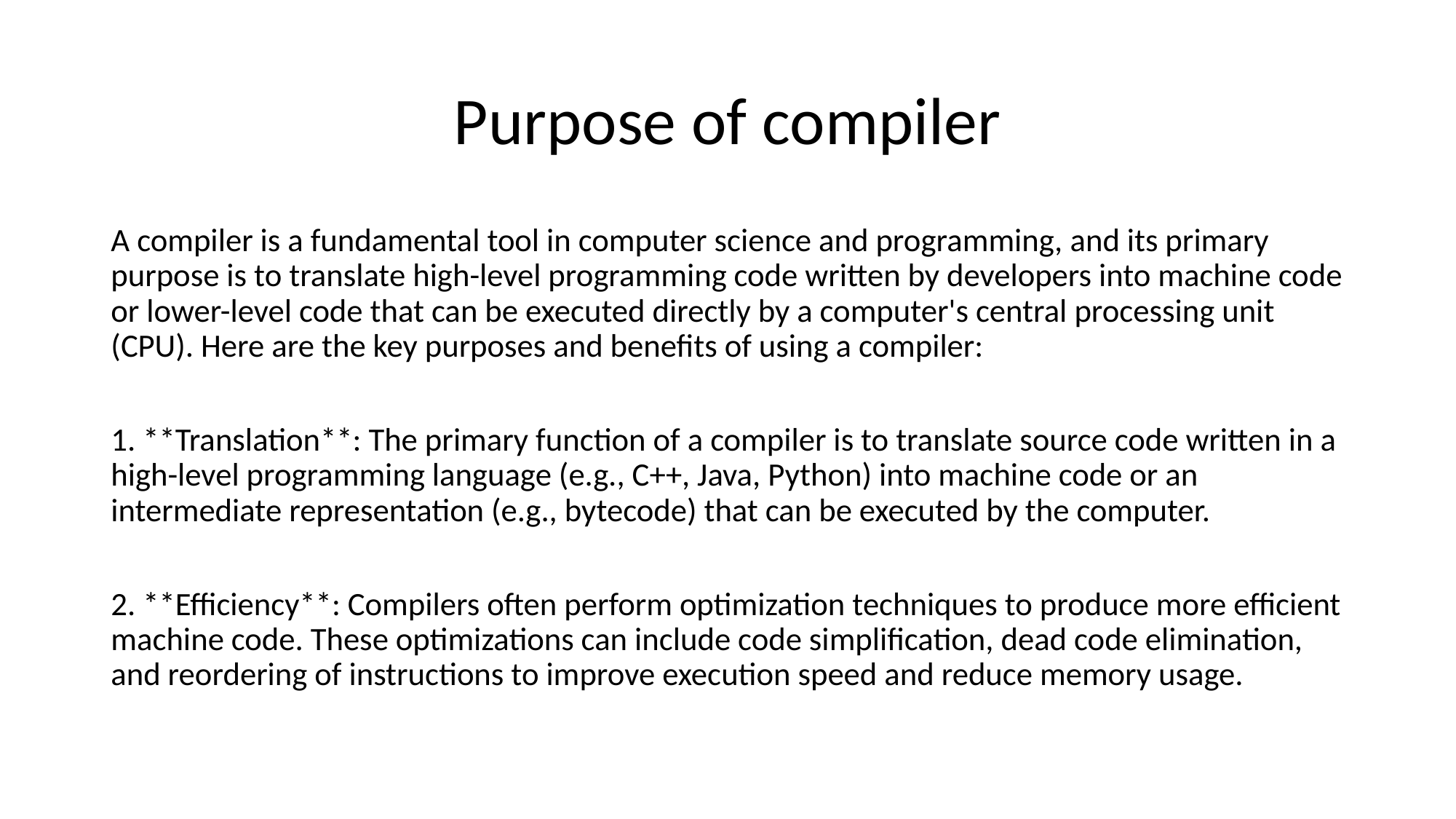

# Purpose of compiler
A compiler is a fundamental tool in computer science and programming, and its primary purpose is to translate high-level programming code written by developers into machine code or lower-level code that can be executed directly by a computer's central processing unit (CPU). Here are the key purposes and benefits of using a compiler:

1. **Translation**: The primary function of a compiler is to translate source code written in a high-level programming language (e.g., C++, Java, Python) into machine code or an intermediate representation (e.g., bytecode) that can be executed by the computer.

2. **Efficiency**: Compilers often perform optimization techniques to produce more efficient machine code. These optimizations can include code simplification, dead code elimination, and reordering of instructions to improve execution speed and reduce memory usage.